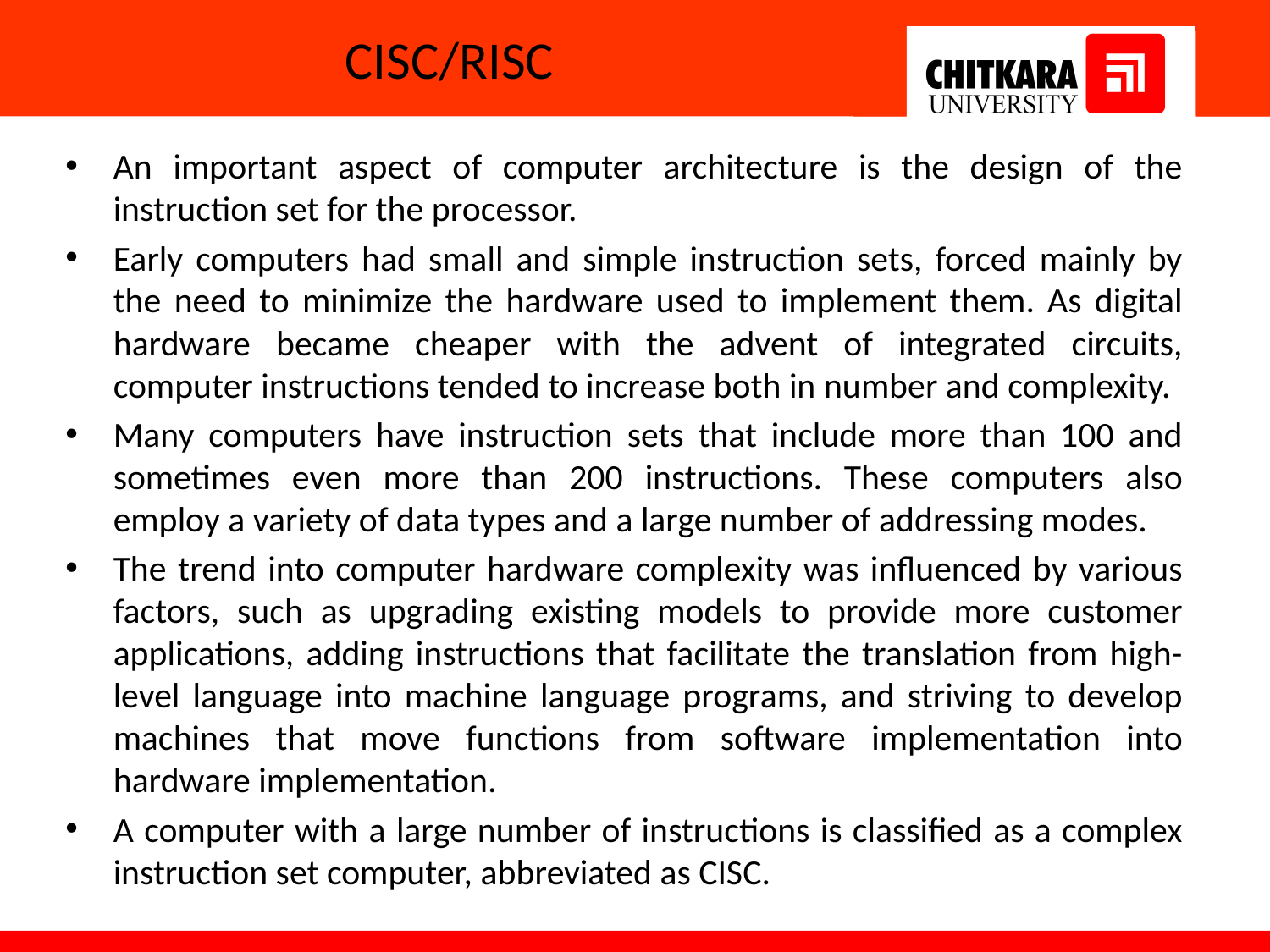

# CISC/RISC
An important aspect of computer architecture is the design of the instruction set for the processor.
Early computers had small and simple instruction sets, forced mainly by the need to minimize the hardware used to implement them. As digital hardware became cheaper with the advent of integrated circuits, computer instructions tended to increase both in number and complexity.
Many computers have instruction sets that include more than 100 and sometimes even more than 200 instructions. These computers also employ a variety of data types and a large number of addressing modes.
The trend into computer hardware complexity was influenced by various factors, such as upgrading existing models to provide more customer applications, adding instructions that facilitate the translation from high-level language into machine language programs, and striving to develop machines that move functions from software implementation into hardware implementation.
A computer with a large number of instructions is classified as a complex instruction set computer, abbreviated as CISC.